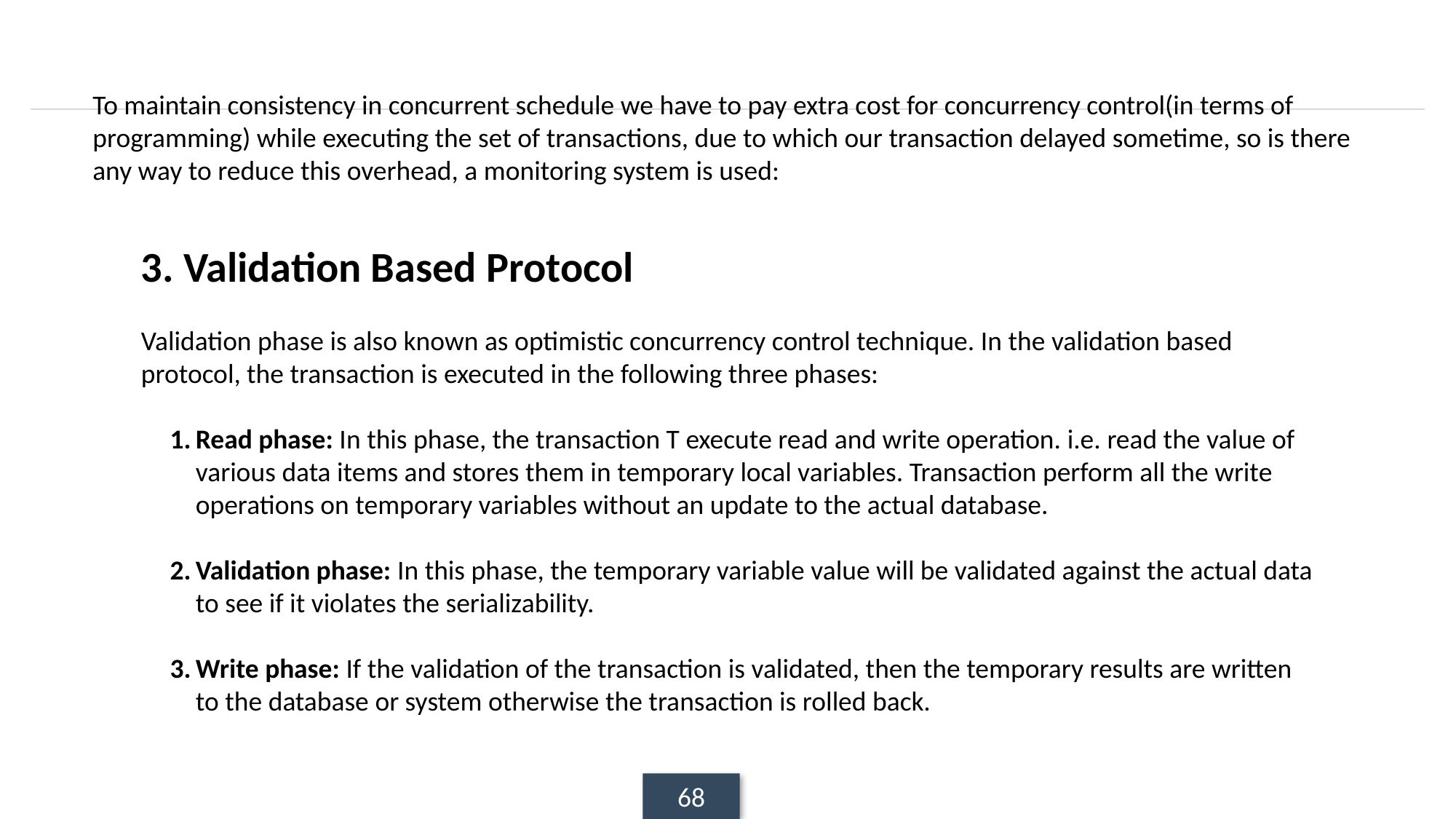

To maintain consistency in concurrent schedule we have to pay extra cost for concurrency control(in terms of programming) while executing the set of transactions, due to which our transaction delayed sometime, so is there any way to reduce this overhead, a monitoring system is used:
3. Validation Based Protocol

Validation phase is also known as optimistic concurrency control technique. In the validation based protocol, the transaction is executed in the following three phases:

Read phase: In this phase, the transaction T execute read and write operation. i.e. read the value of various data items and stores them in temporary local variables. Transaction perform all the write operations on temporary variables without an update to the actual database.

Validation phase: In this phase, the temporary variable value will be validated against the actual data to see if it violates the serializability.

Write phase: If the validation of the transaction is validated, then the temporary results are written to the database or system otherwise the transaction is rolled back.